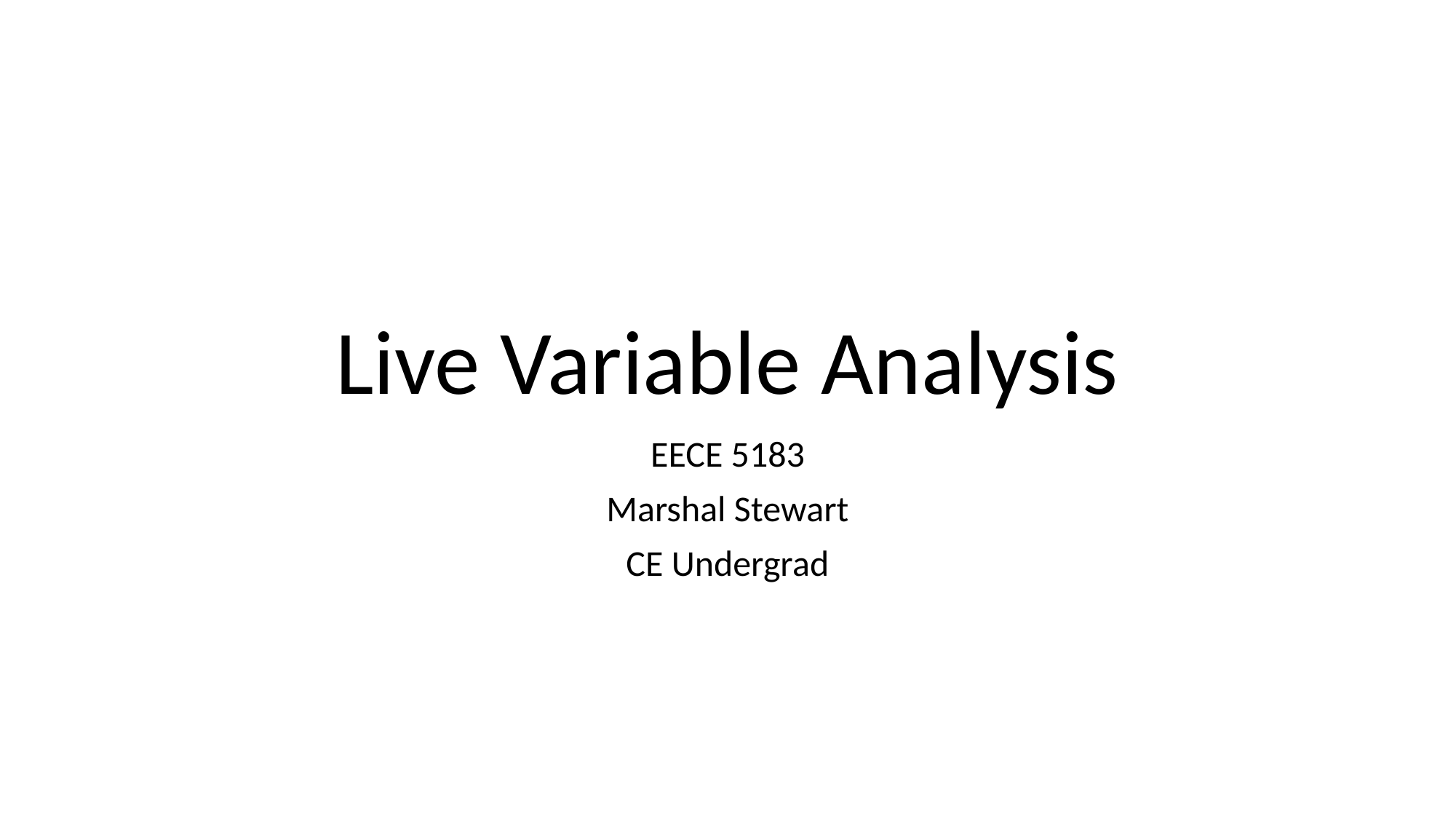

# Live Variable Analysis
EECE 5183
Marshal Stewart
CE Undergrad